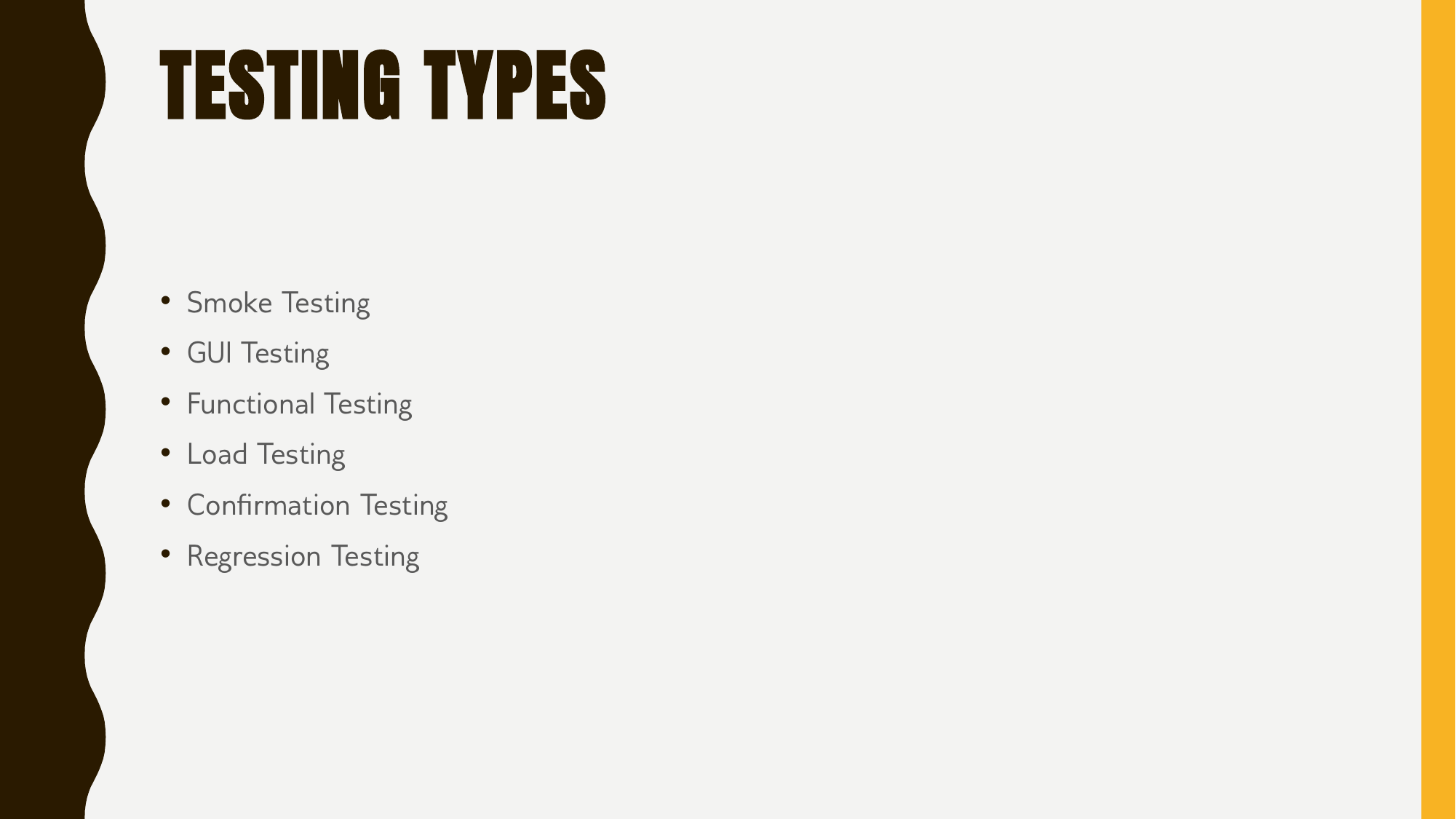

# Testing Types
Smoke Testing
GUI Testing
Functional Testing
Load Testing
Confirmation Testing
Regression Testing